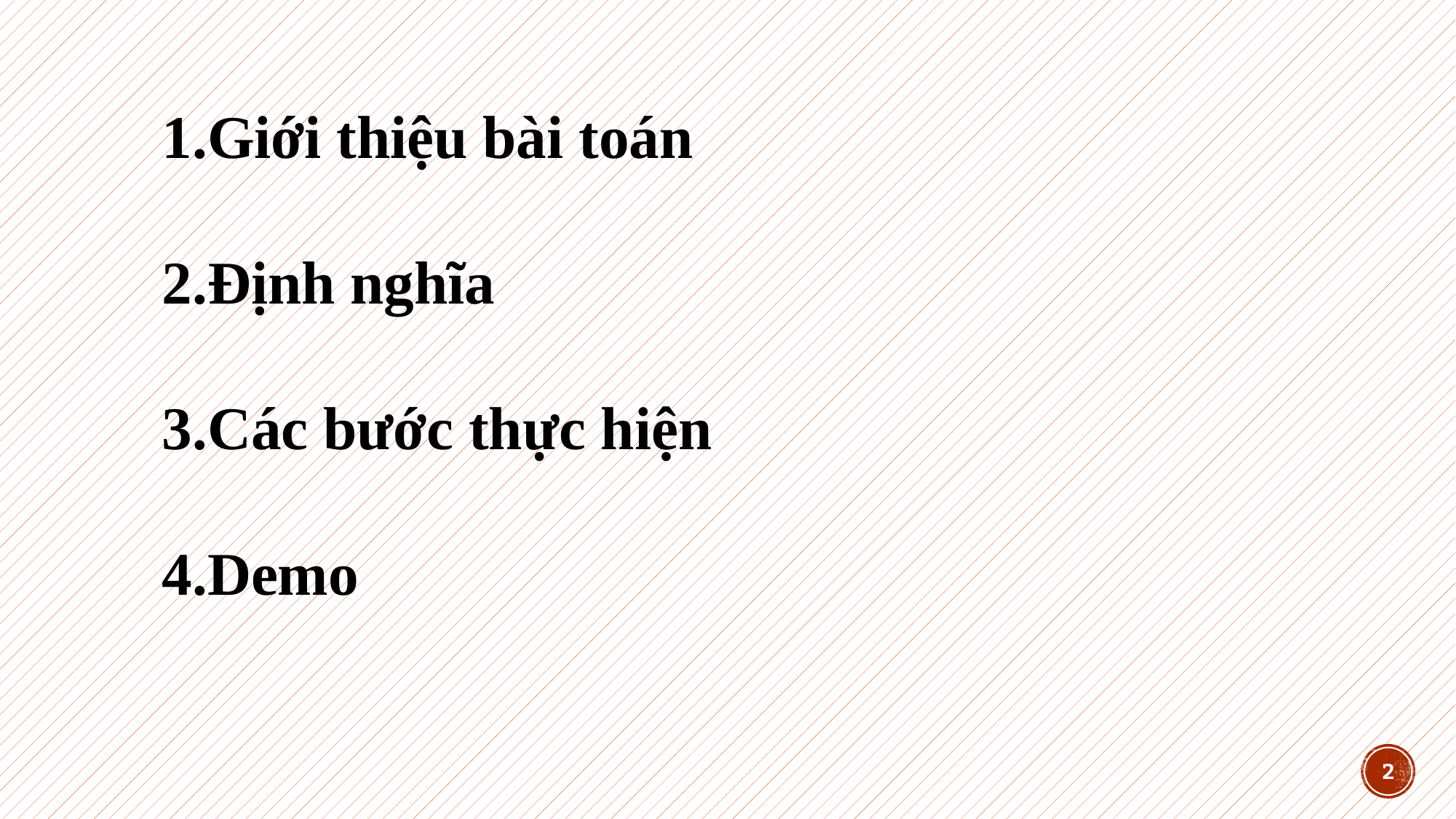

1.Giới thiệu bài toán
2.Định nghĩa
3.Các bước thực hiện
4.Demo
2
2